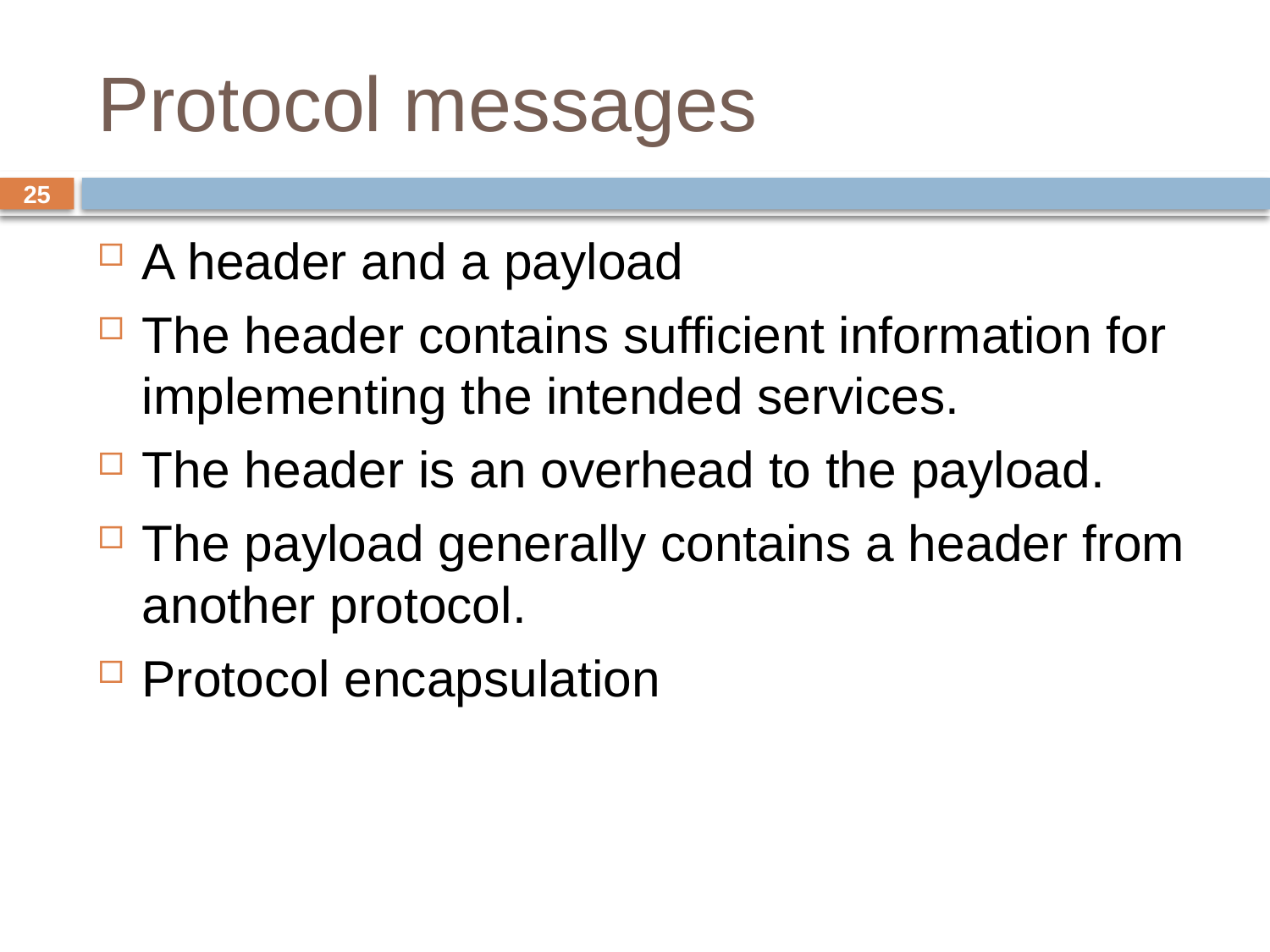

# Protocol messages
25
A header and a payload
The header contains sufficient information for implementing the intended services.
The header is an overhead to the payload.
The payload generally contains a header from another protocol.
Protocol encapsulation